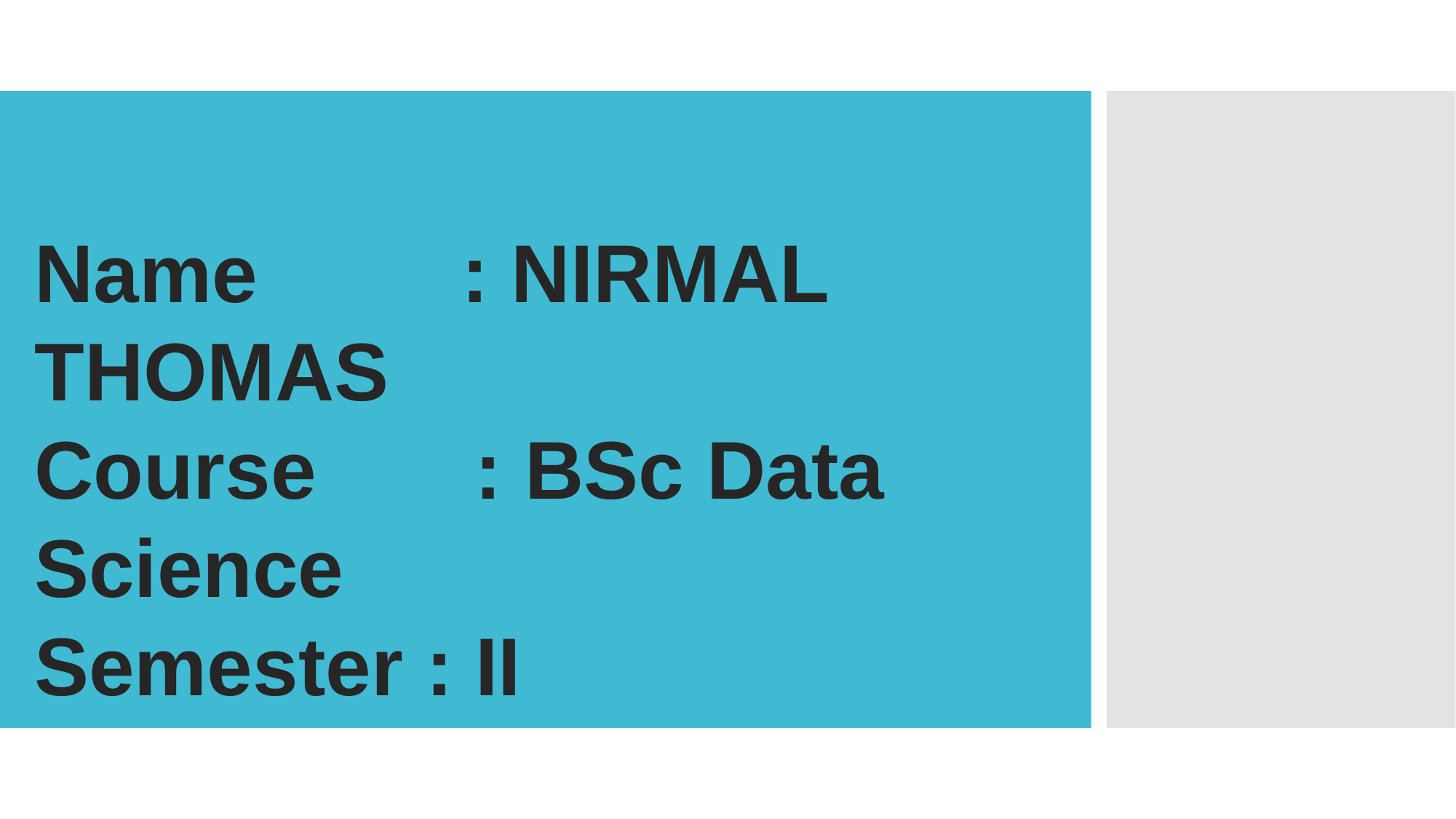

Name         : NIRMAL THOMAS
Course       : BSc Data Science
Semester : II